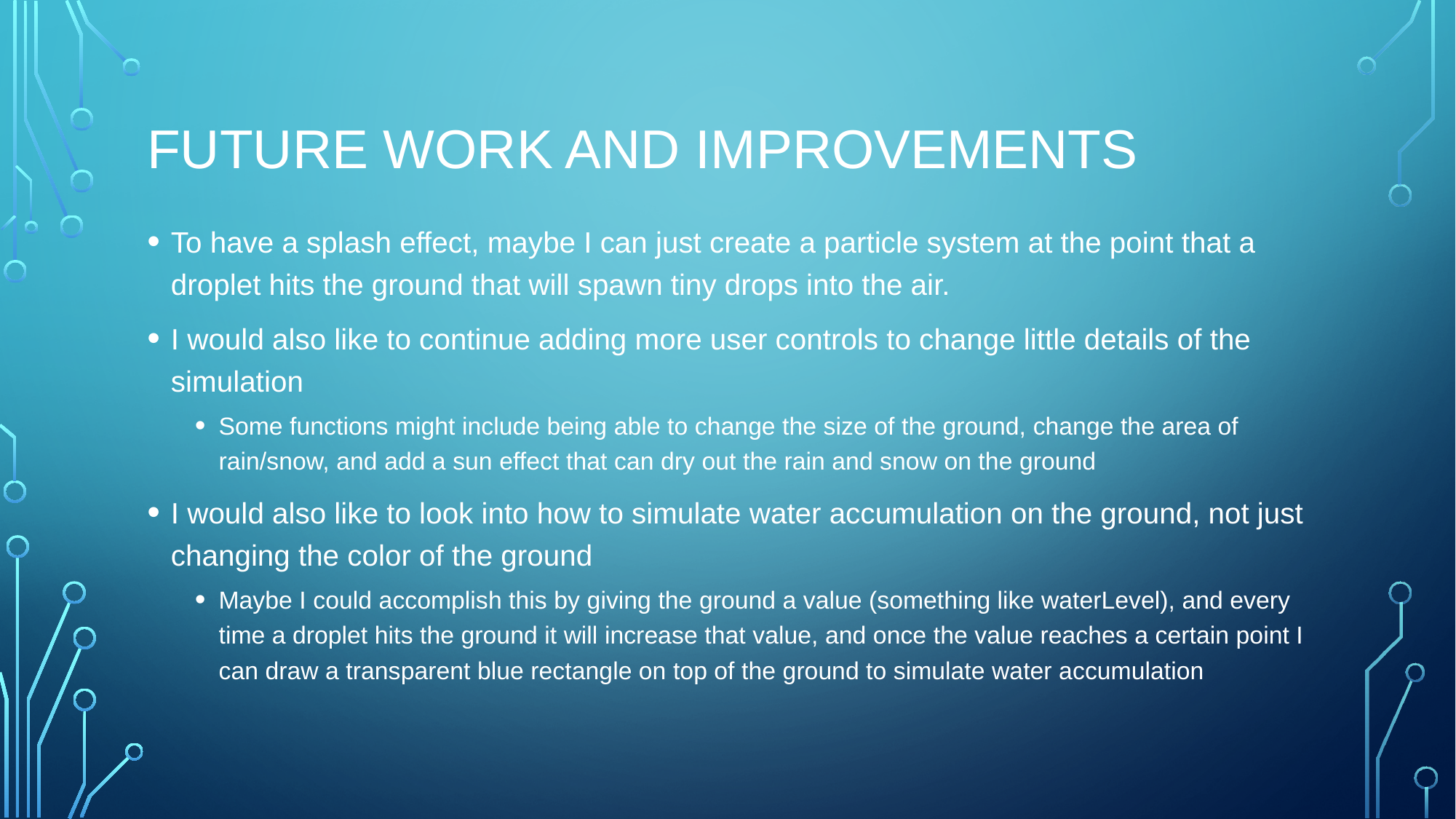

# Future work and improvements
To have a splash effect, maybe I can just create a particle system at the point that a droplet hits the ground that will spawn tiny drops into the air.
I would also like to continue adding more user controls to change little details of the simulation
Some functions might include being able to change the size of the ground, change the area of rain/snow, and add a sun effect that can dry out the rain and snow on the ground
I would also like to look into how to simulate water accumulation on the ground, not just changing the color of the ground
Maybe I could accomplish this by giving the ground a value (something like waterLevel), and every time a droplet hits the ground it will increase that value, and once the value reaches a certain point I can draw a transparent blue rectangle on top of the ground to simulate water accumulation